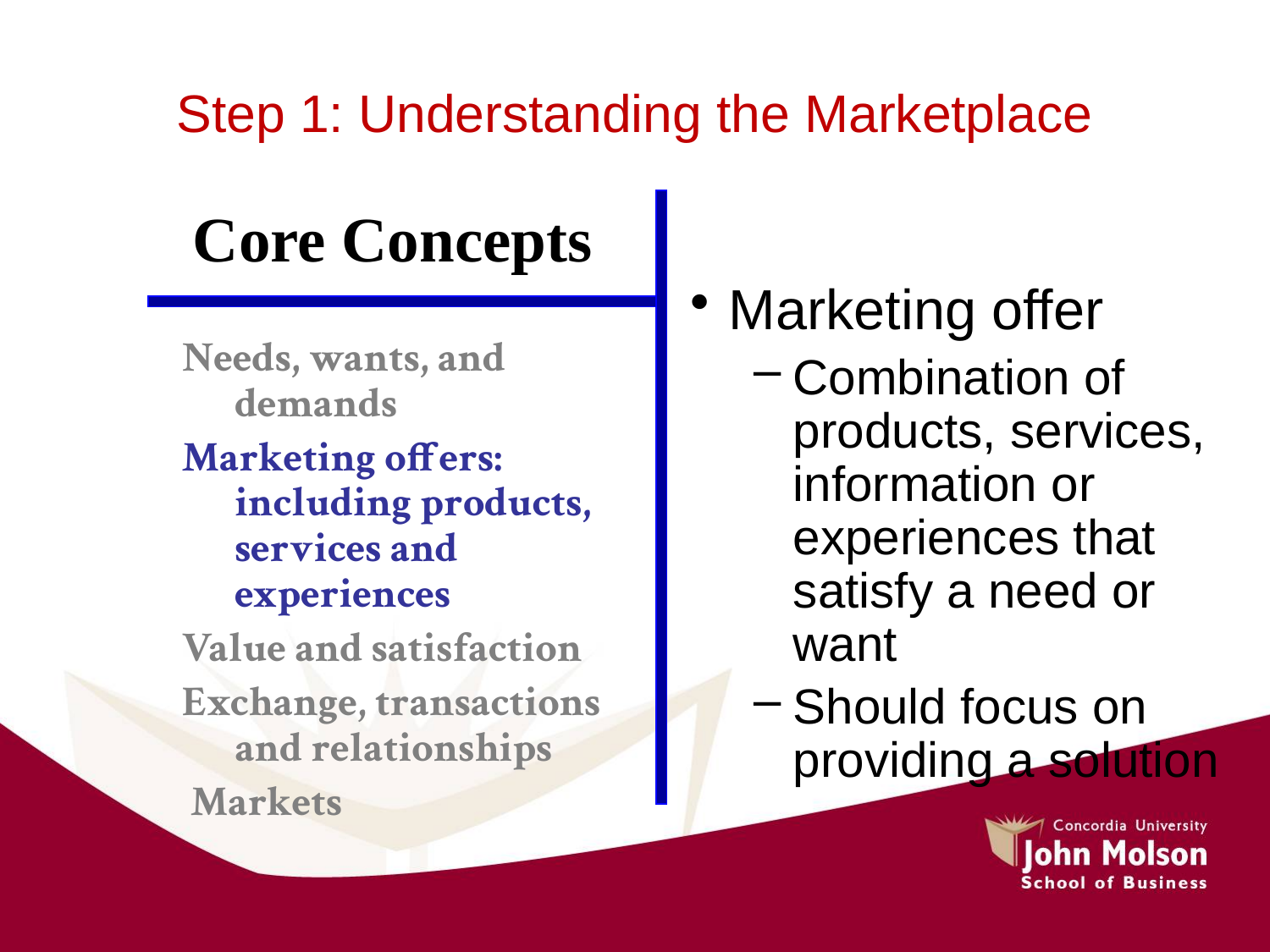

Step 1: Understanding the Marketplace

Core Concepts
Marketing offer
Combination of products, services, information or experiences that satisfy a need or want
Should focus on providing a solution

Needs, wants, and demands
Marketing offers: including products, services and experiences
Value and satisfaction
Exchange, transactions and relationships
 Markets